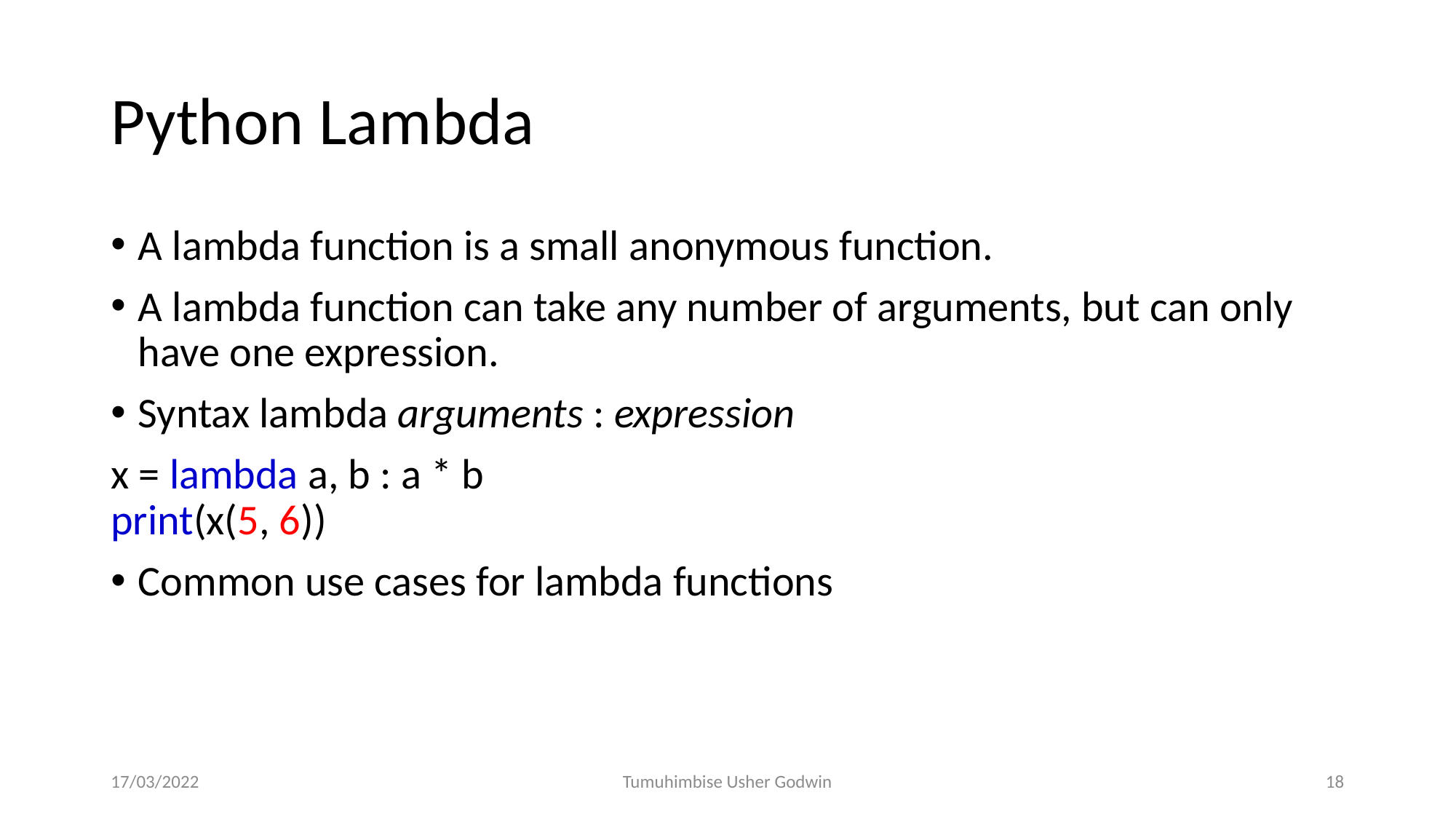

# Python Lambda
A lambda function is a small anonymous function.
A lambda function can take any number of arguments, but can only have one expression.
Syntax lambda arguments : expression
x = lambda a, b : a * b
print(x(5, 6))
Common use cases for lambda functions
17/03/2022
Tumuhimbise Usher Godwin
18